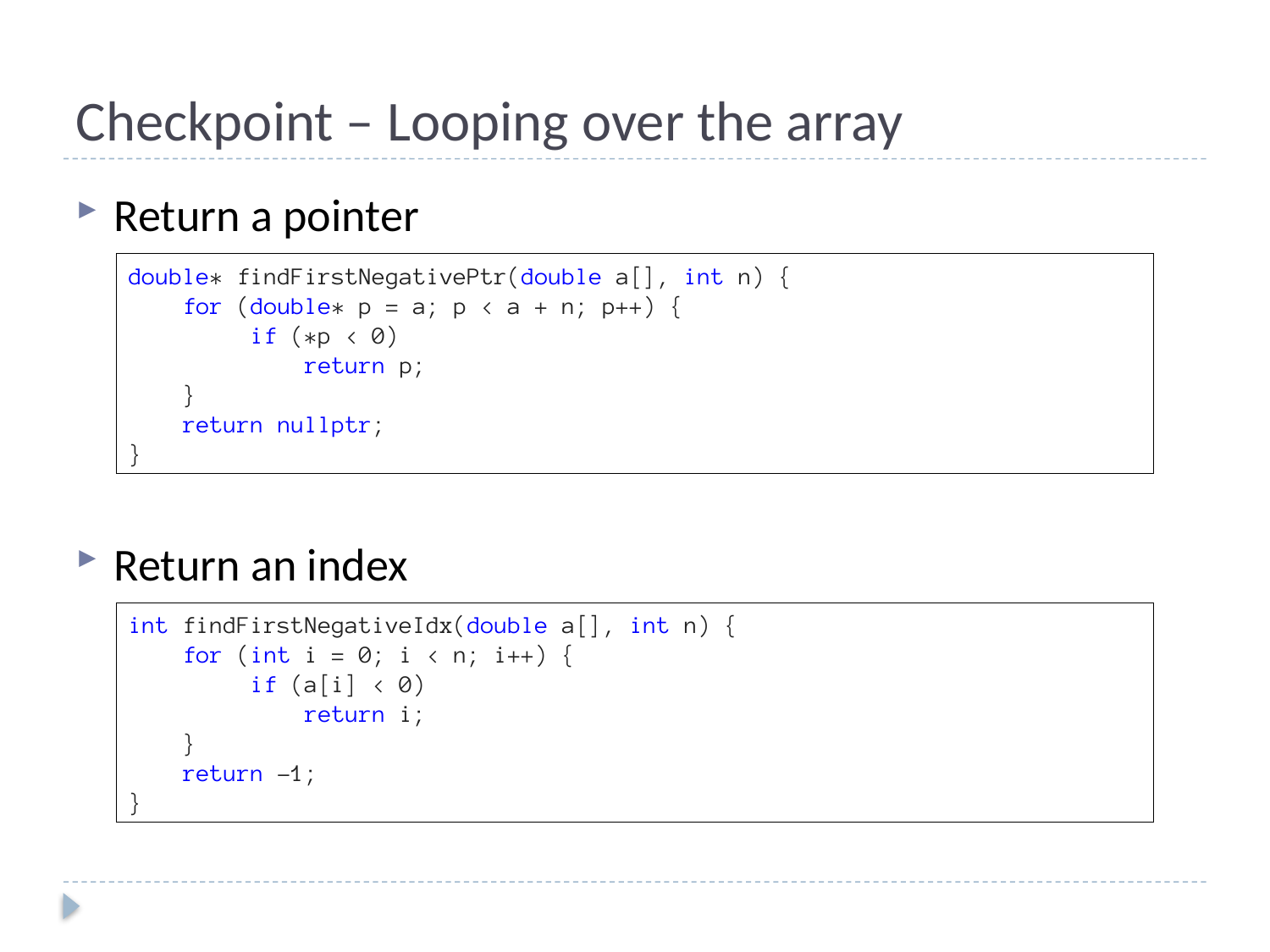

# Checkpoint – Looping over the array
Return a pointer

double* findFirstNegativePtr(double a[], int n) {
    for (double* p = a; p < a + n; p++) {
         if (*p < 0)
             return p;
    }
    return nullptr;
}
Return an index

int findFirstNegativeIdx(double a[], int n) {
    for (int i = 0; i < n; i++) {
         if (a[i] < 0)
             return i;
    }
    return -1;
}